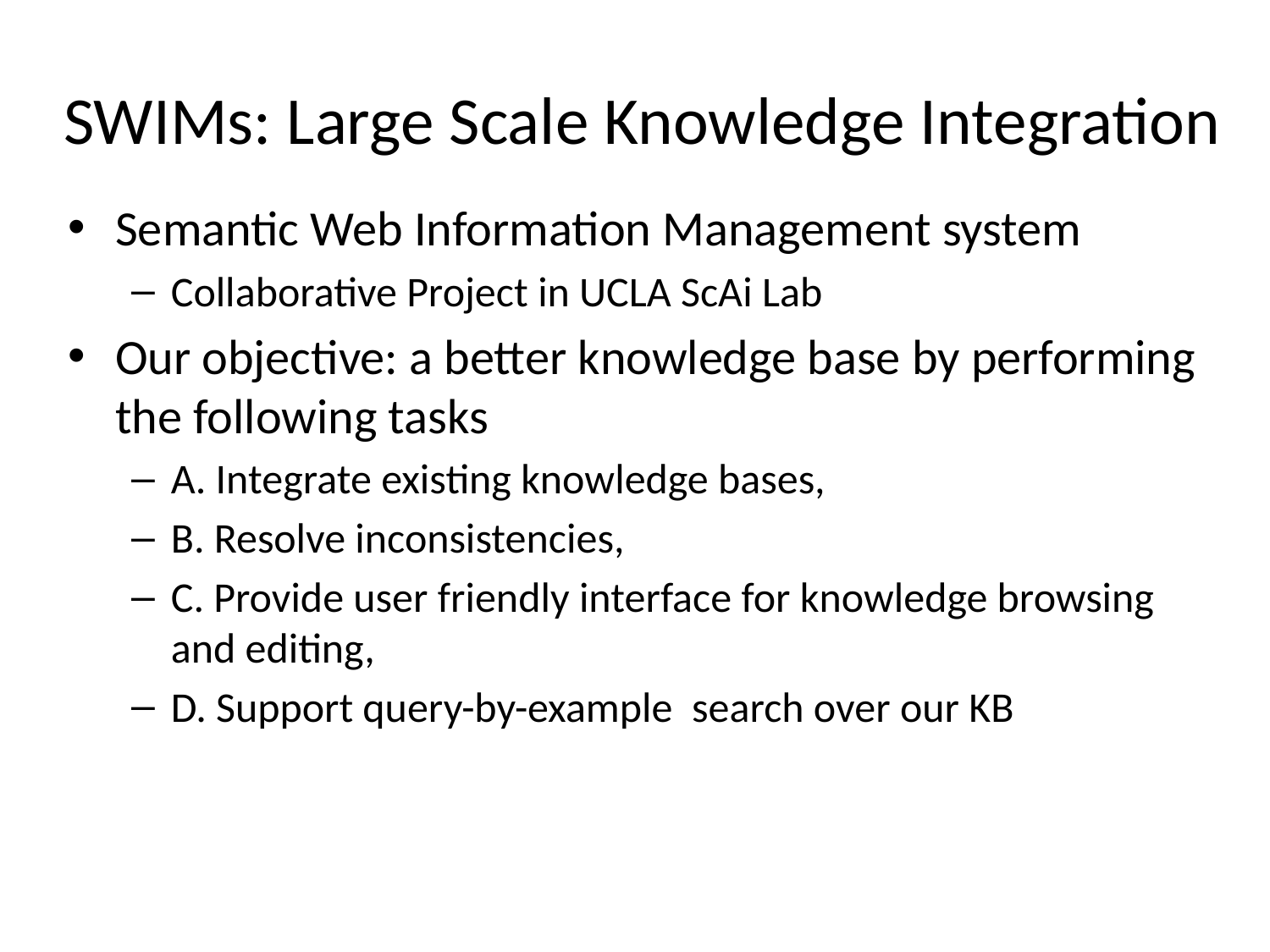

# SWIMs: Large Scale Knowledge Integration
Semantic Web Information Management system
Collaborative Project in UCLA ScAi Lab
Our objective: a better knowledge base by performing the following tasks
A. Integrate existing knowledge bases,
B. Resolve inconsistencies,
C. Provide user friendly interface for knowledge browsing and editing,
D. Support query-by-example  search over our KB